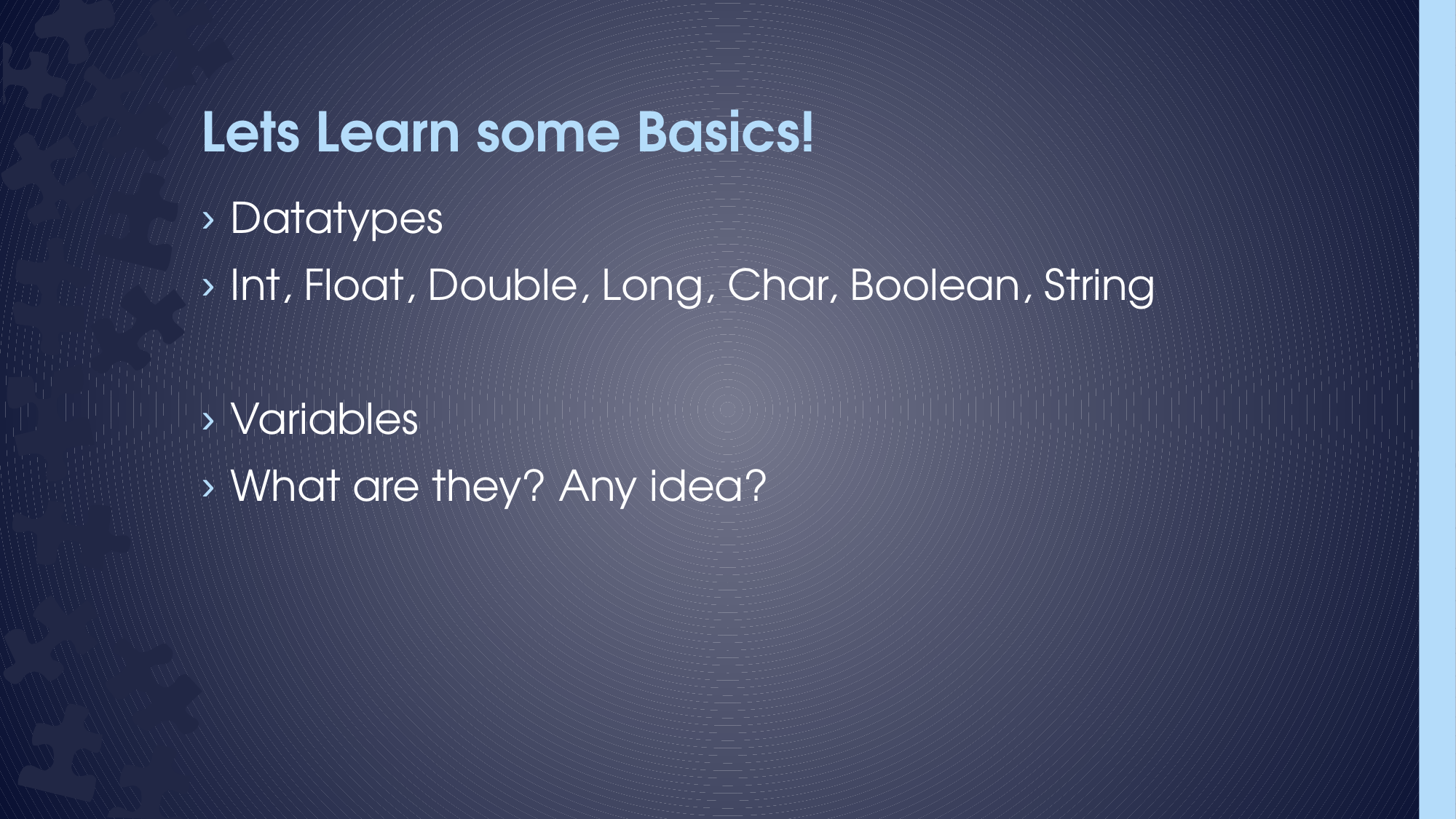

# Lets Learn some Basics!
Datatypes
Int, Float, Double, Long, Char, Boolean, String

Variables
What are they? Any idea?